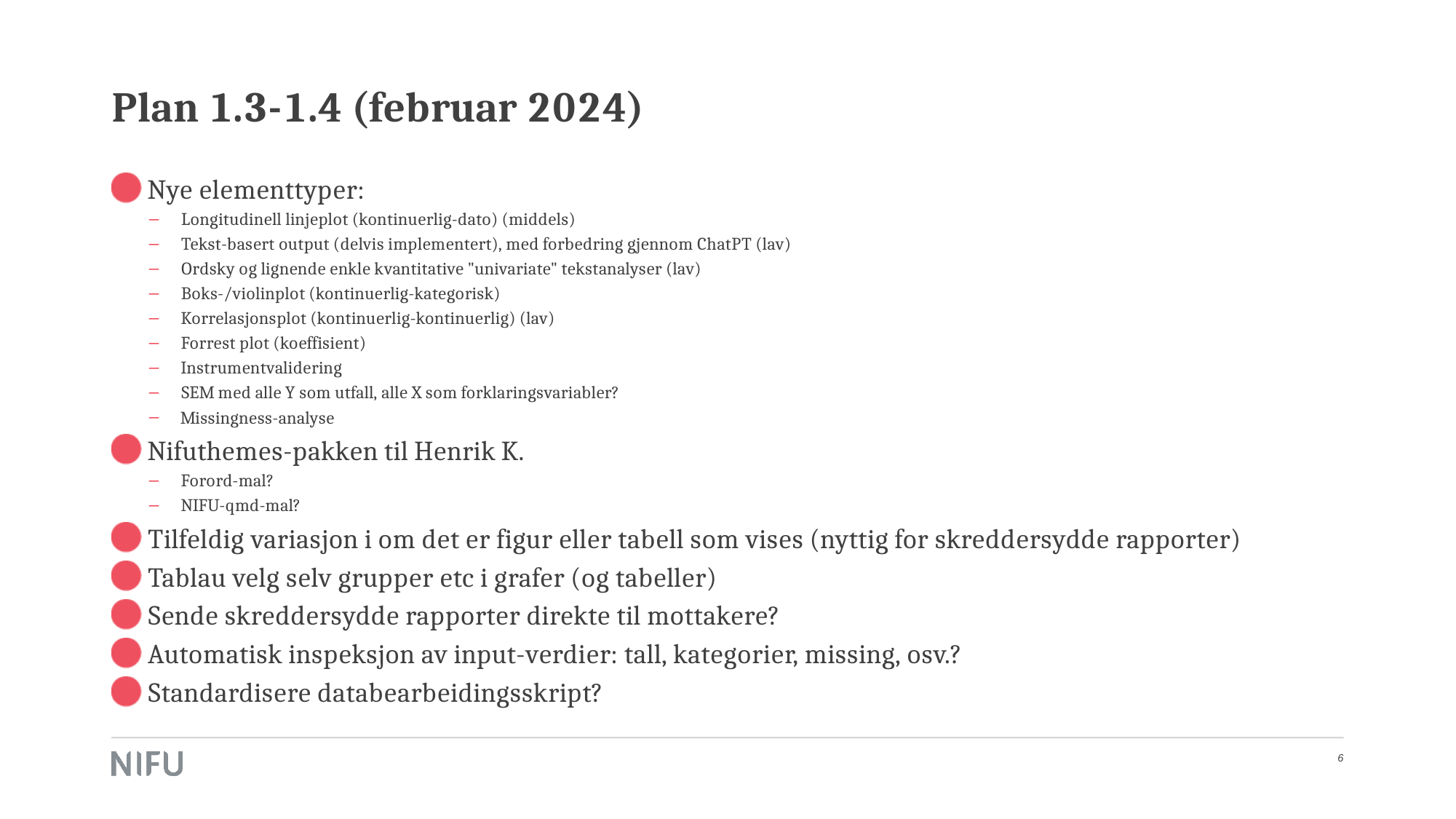

# Plan 1.3-1.4 (februar 2024)
Nye elementtyper:
Longitudinell linjeplot (kontinuerlig-dato) (middels)
Tekst-basert output (delvis implementert), med forbedring gjennom ChatPT (lav)
Ordsky og lignende enkle kvantitative "univariate" tekstanalyser (lav)
Boks-/violinplot (kontinuerlig-kategorisk)
Korrelasjonsplot (kontinuerlig-kontinuerlig) (lav)
Forrest plot (koeffisient)
Instrumentvalidering
SEM med alle Y som utfall, alle X som forklaringsvariabler?
Missingness-analyse
Nifuthemes-pakken til Henrik K.
Forord-mal?
NIFU-qmd-mal?
Tilfeldig variasjon i om det er figur eller tabell som vises (nyttig for skreddersydde rapporter)
Tablau velg selv grupper etc i grafer (og tabeller)
Sende skreddersydde rapporter direkte til mottakere?
Automatisk inspeksjon av input-verdier: tall, kategorier, missing, osv.?
Standardisere databearbeidingsskript?

6